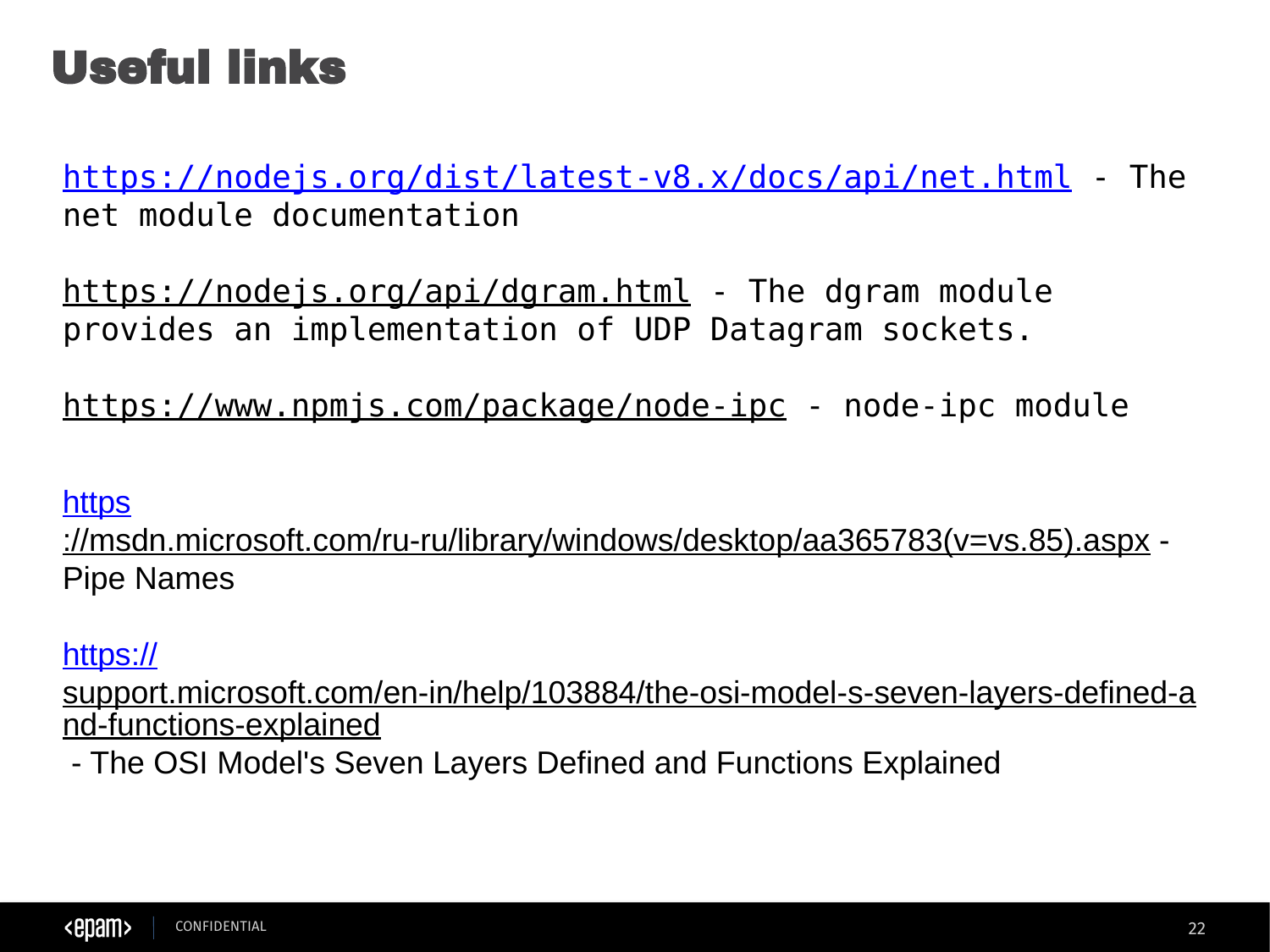

Useful links
https://nodejs.org/dist/latest-v8.x/docs/api/net.html - The net module documentation

https://nodejs.org/api/dgram.html - The dgram module provides an implementation of UDP Datagram sockets.

https://www.npmjs.com/package/node-ipc - node-ipc module

https://msdn.microsoft.com/ru-ru/library/windows/desktop/aa365783(v=vs.85).aspx - Pipe Names

https://support.microsoft.com/en-in/help/103884/the-osi-model-s-seven-layers-defined-and-functions-explained - The OSI Model's Seven Layers Defined and Functions Explained